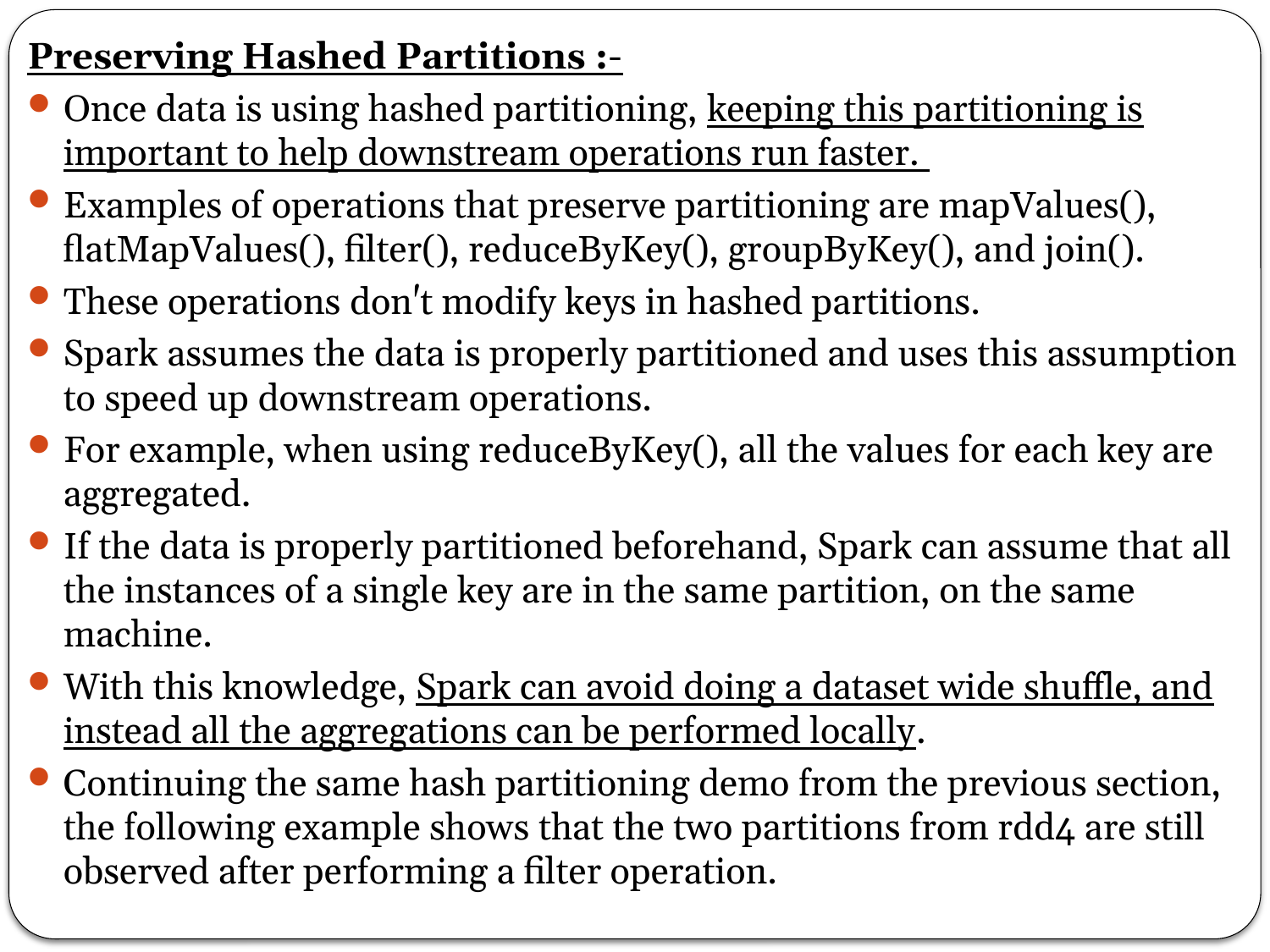

Preserving Hashed Partitions :-
Once data is using hashed partitioning, keeping this partitioning is important to help downstream operations run faster.
Examples of operations that preserve partitioning are mapValues(), flatMapValues(), filter(), reduceByKey(), groupByKey(), and join().
These operations don't modify keys in hashed partitions.
Spark assumes the data is properly partitioned and uses this assumption to speed up downstream operations.
For example, when using reduceByKey(), all the values for each key are aggregated.
If the data is properly partitioned beforehand, Spark can assume that all the instances of a single key are in the same partition, on the same machine.
With this knowledge, Spark can avoid doing a dataset wide shuffle, and instead all the aggregations can be performed locally.
Continuing the same hash partitioning demo from the previous section, the following example shows that the two partitions from rdd4 are still observed after performing a filter operation.